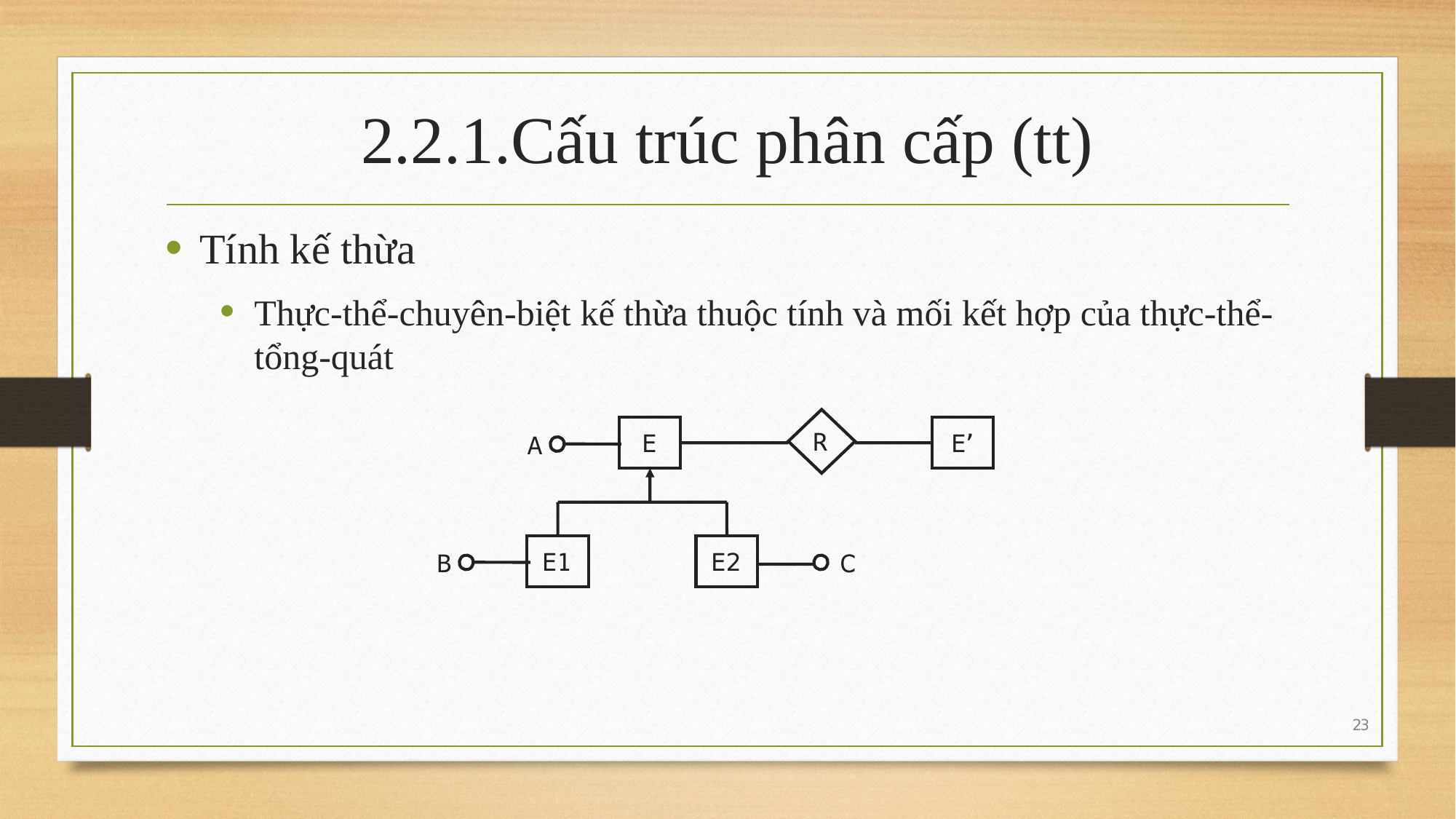

# 2.2.1.Cấu trúc phân cấp (tt)
Tính kế thừa
Thực-thể-chuyên-biệt kế thừa thuộc tính và mối kết hợp của thực-thể-tổng-quát
R
E
E’
A

E1
E2
B
C

23